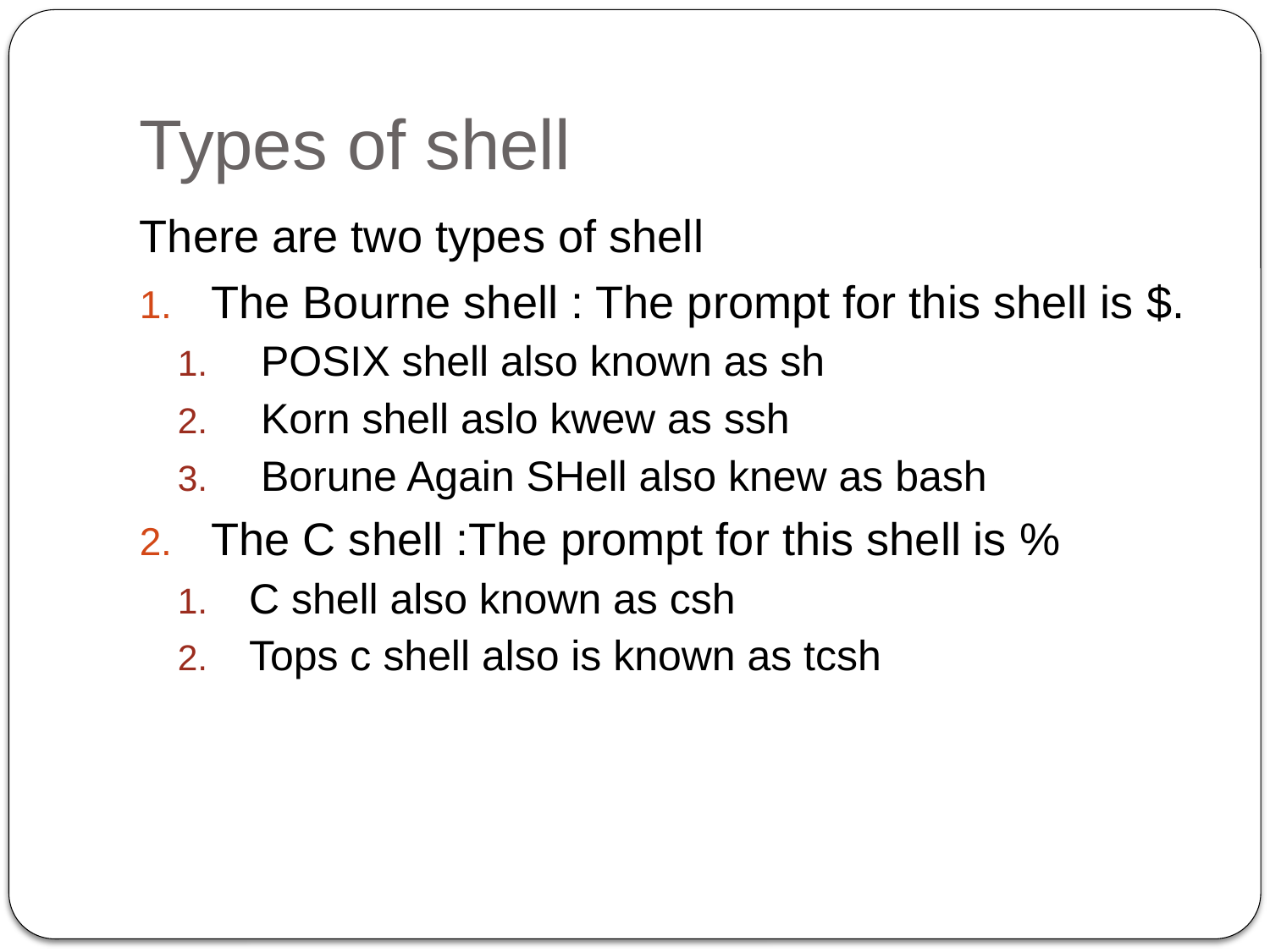

# Types of shell
There are two types of shell
The Bourne shell : The prompt for this shell is $.
 POSIX shell also known as sh
 Korn shell aslo kwew as ssh
 Borune Again SHell also knew as bash
The C shell :The prompt for this shell is %
C shell also known as csh
Tops c shell also is known as tcsh